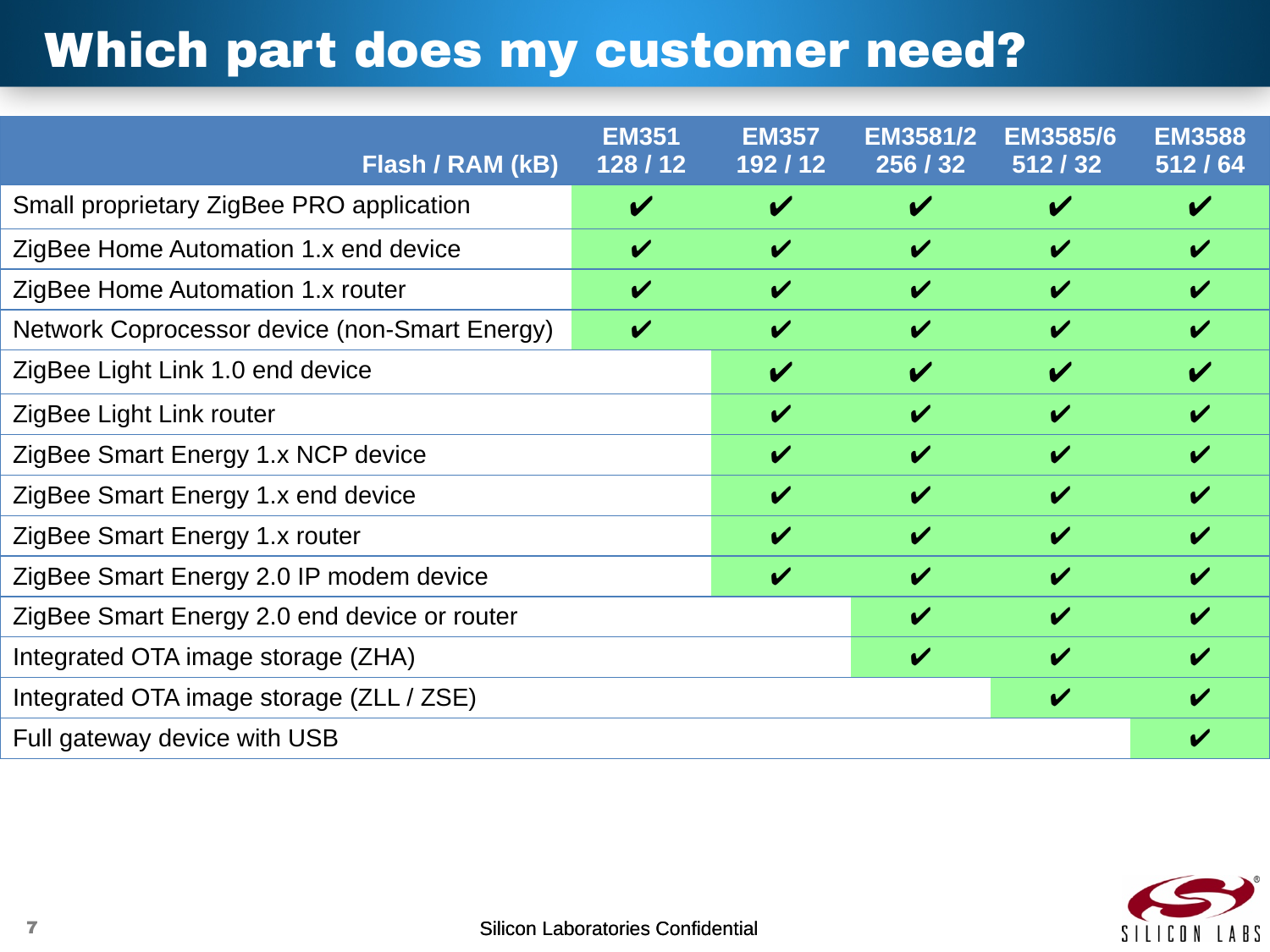

# Which part does my customer need?
| Flash / RAM (kB) | EM351 128 / 12 | EM357 192 / 12 | EM3581/2 256 / 32 | EM3585/6 512 / 32 | EM3588 512 / 64 |
| --- | --- | --- | --- | --- | --- |
| Small proprietary ZigBee PRO application | ✔ | ✔ | ✔ | ✔ | ✔ |
| ZigBee Home Automation 1.x end device | ✔ | ✔ | ✔ | ✔ | ✔ |
| ZigBee Home Automation 1.x router | ✔ | ✔ | ✔ | ✔ | ✔ |
| Network Coprocessor device (non-Smart Energy) | ✔ | ✔ | ✔ | ✔ | ✔ |
| ZigBee Light Link 1.0 end device |  | ✔ | ✔ | ✔ | ✔ |
| ZigBee Light Link router |  | ✔ | ✔ | ✔ | ✔ |
| ZigBee Smart Energy 1.x NCP device |  | ✔ | ✔ | ✔ | ✔ |
| ZigBee Smart Energy 1.x end device |  | ✔ | ✔ | ✔ | ✔ |
| ZigBee Smart Energy 1.x router |  | ✔ | ✔ | ✔ | ✔ |
| ZigBee Smart Energy 2.0 IP modem device |  | ✔ | ✔ | ✔ | ✔ |
| ZigBee Smart Energy 2.0 end device or router |  |  | ✔ | ✔ | ✔ |
| Integrated OTA image storage (ZHA) |  |  | ✔ | ✔ | ✔ |
| Integrated OTA image storage (ZLL / ZSE) |  |  |  | ✔ | ✔ |
| Full gateway device with USB |  |  |  |  | ✔ |